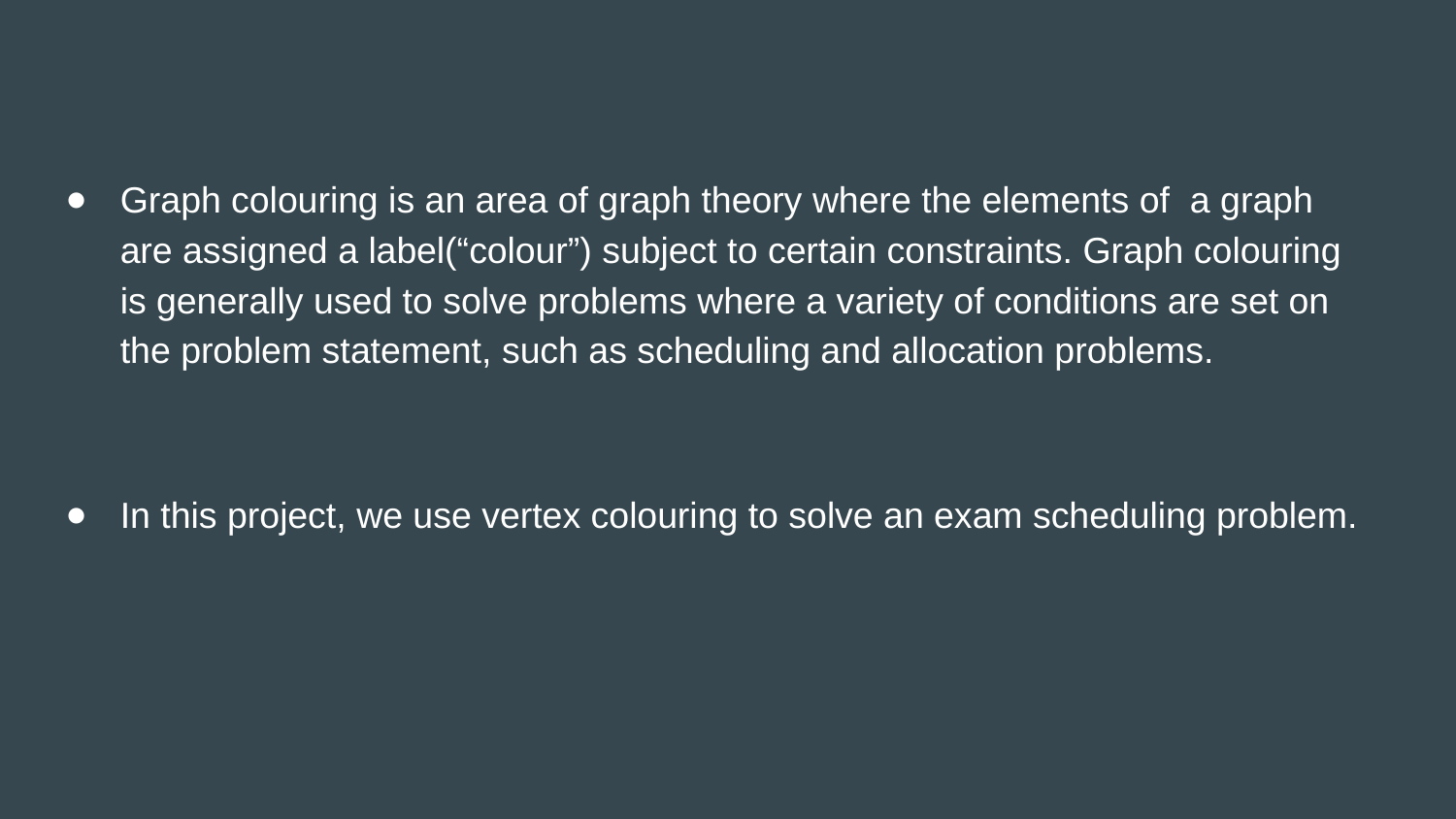

Graph colouring is an area of graph theory where the elements of  a graph are assigned a label(“colour”) subject to certain constraints. Graph colouring is generally used to solve problems where a variety of conditions are set on the problem statement, such as scheduling and allocation problems.

In this project, we use vertex colouring to solve an exam scheduling problem.